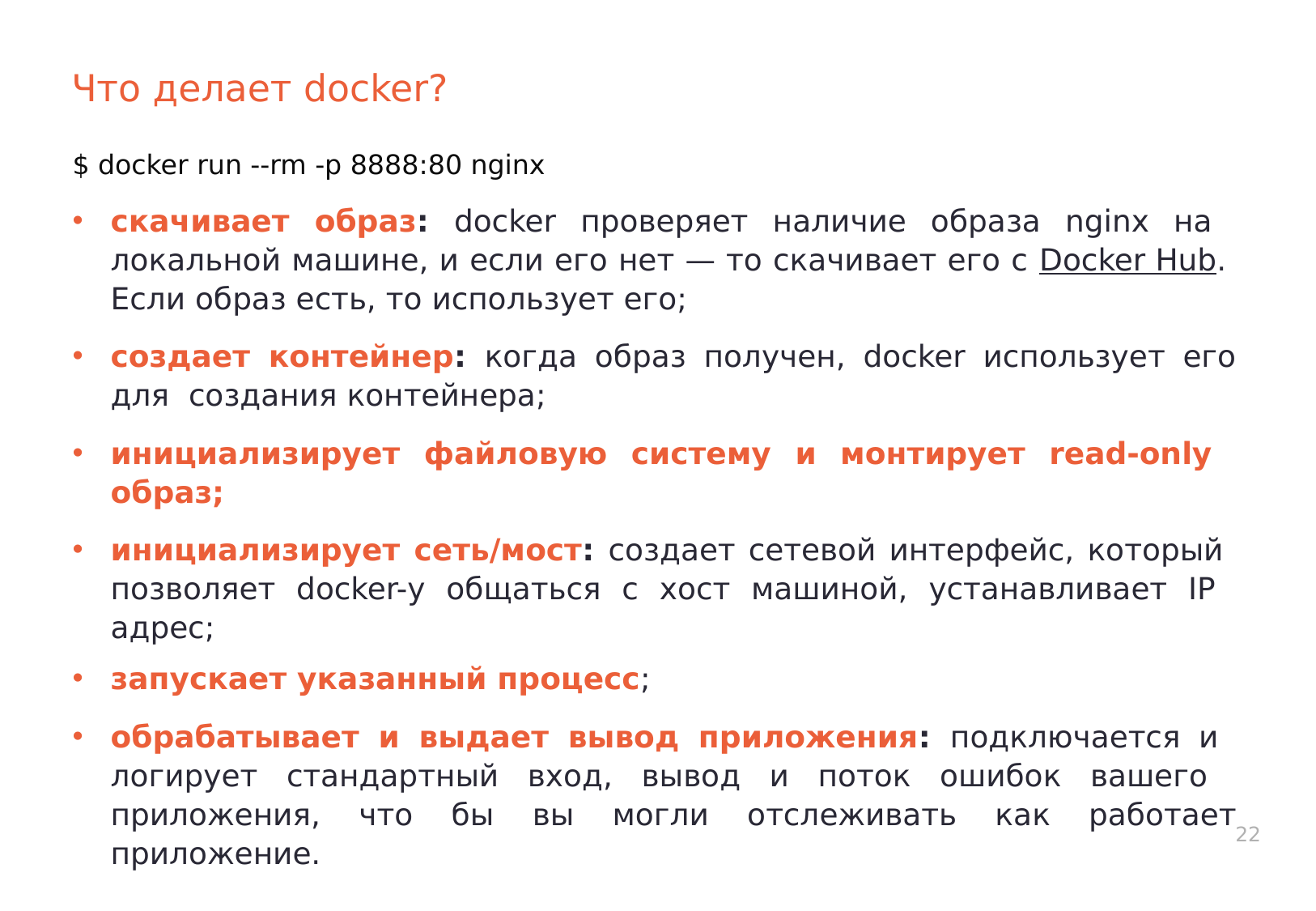

# Что делает docker?
$ docker run --rm -p 8888:80 nginx
скачивает образ: docker проверяет наличие образа nginx на  локальной машине, и если его нет — то скачивает его с Docker Hub.  Если образ есть, то использует его;
создает контейнер: когда образ получен, docker использует его для  создания контейнера;
инициализирует файловую систему и монтирует read-only  образ;
инициализирует сеть/мост: создает сетевой интерфейс, который  позволяет docker-у общаться c хост машиной, устанавливает IP  адрес;
запускает указанный процесс;
обрабатывает и выдает вывод приложения: подключается и  логирует стандартный вход, вывод и поток ошибок вашего  приложения, что бы вы могли отслеживать как работает приложение.
22